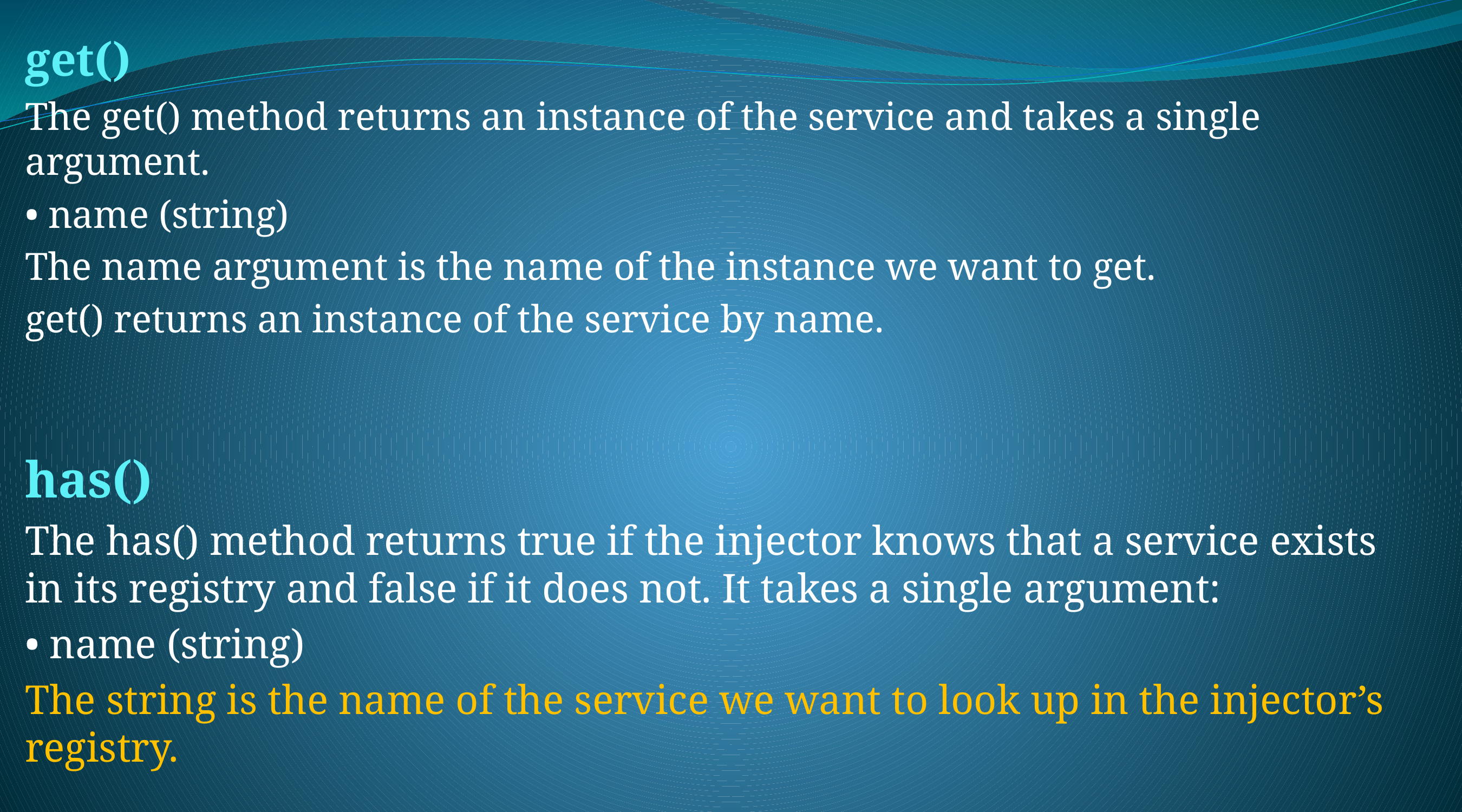

get()
The get() method returns an instance of the service and takes a single argument.
• name (string)
The name argument is the name of the instance we want to get.
get() returns an instance of the service by name.

has()
The has() method returns true if the injector knows that a service exists in its registry and false if it does not. It takes a single argument:
• name (string)
The string is the name of the service we want to look up in the injector’s registry.